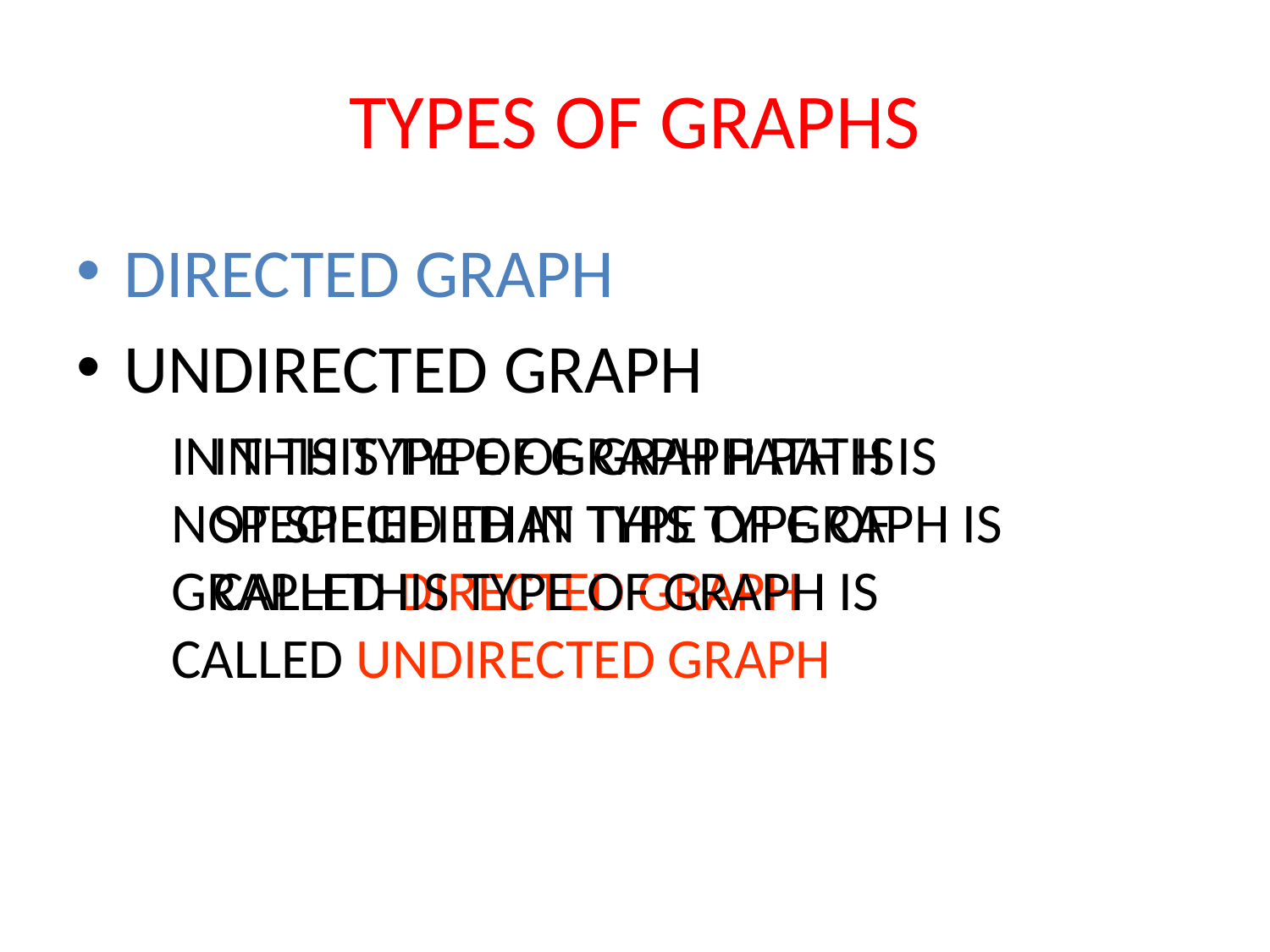

# TYPES OF GRAPHS
DIRECTED GRAPH
UNDIRECTED GRAPH
IN THIS TYPE OF GRAPH PATH IS NOT SPECIFIED IN THIS TYPE OF GRAPH THIS TYPE OF GRAPH IS CALLED UNDIRECTED GRAPH
IN THIS TYPE OF GRAPH PATH IS SPECIFIED THAT TYPE OF GRAPH IS CALLED DIRECTED GRAPH